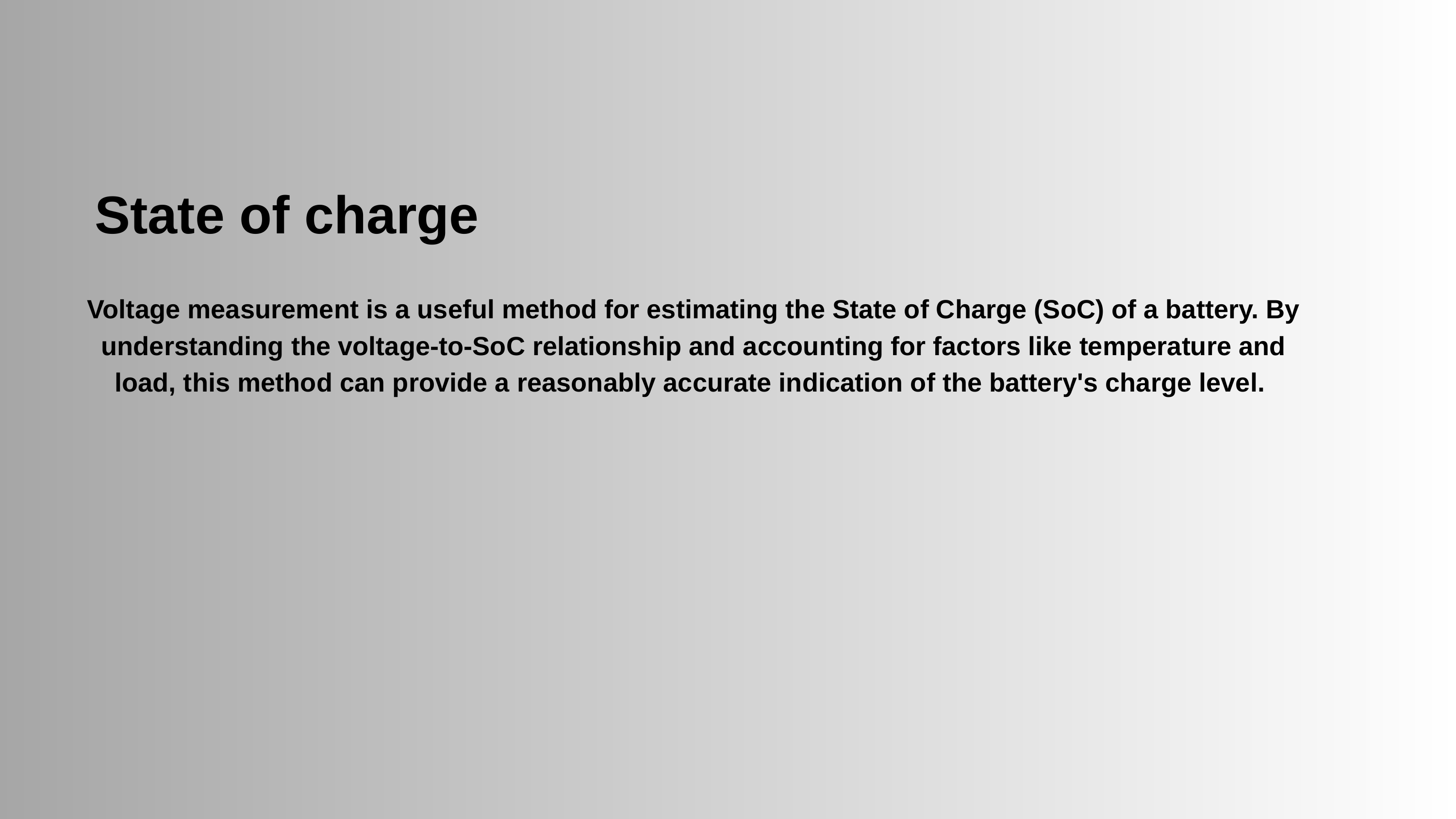

State of charge
Voltage measurement is a useful method for estimating the State of Charge (SoC) of a battery. By understanding the voltage-to-SoC relationship and accounting for factors like temperature and load, this method can provide a reasonably accurate indication of the battery's charge level.